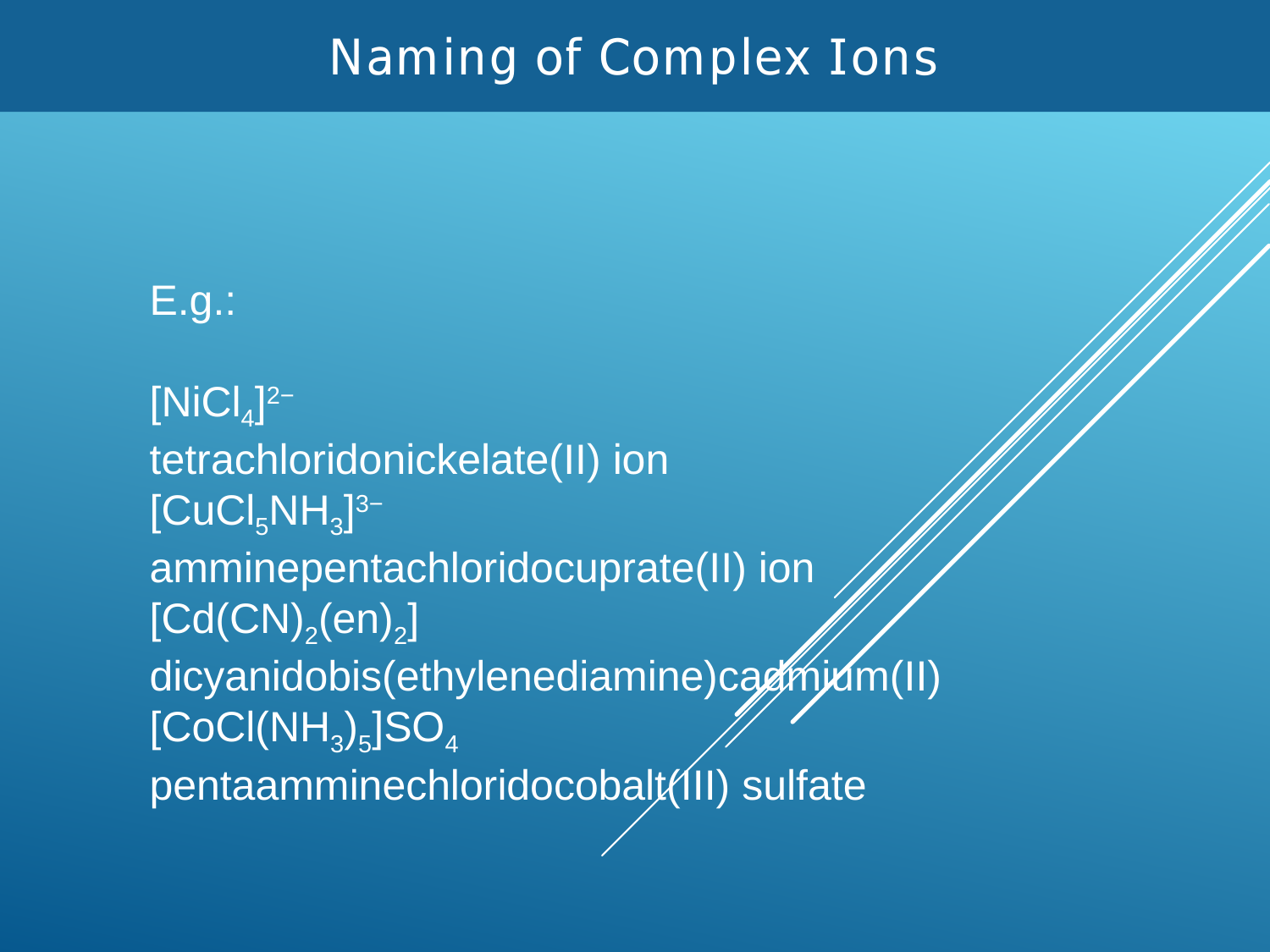

Naming of Complex Ions

E.g.:

[NiCl4]2−
tetrachloridonickelate(II) ion
[CuCl5NH3]3−
amminepentachloridocuprate(II) ion
[Cd(CN)2(en)2]
dicyanidobis(ethylenediamine)cadmium(II)
[CoCl(NH3)5]SO4
pentaamminechloridocobalt(III) sulfate